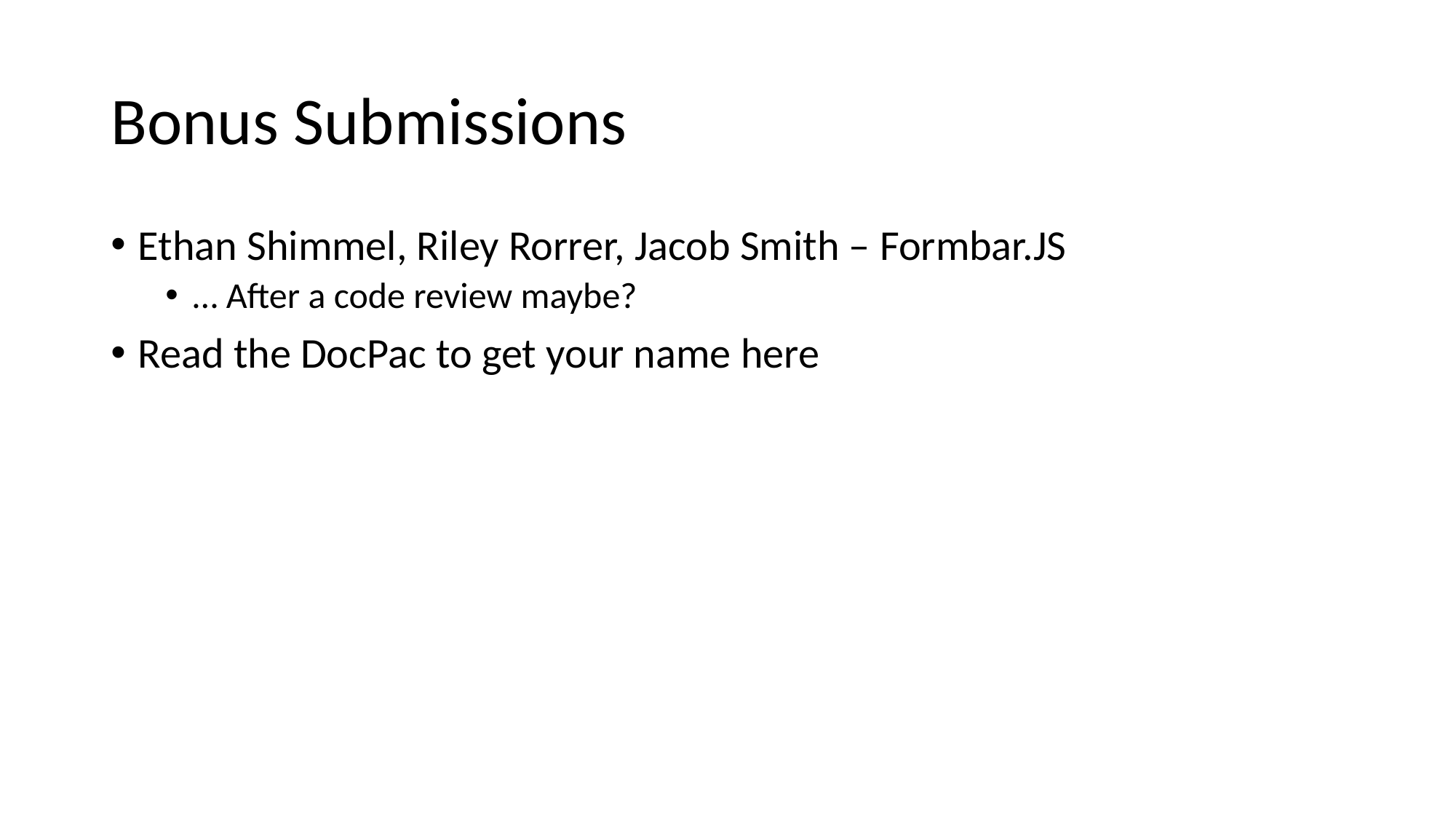

# Bonus Submissions
Ethan Shimmel, Riley Rorrer, Jacob Smith – Formbar.JS
… After a code review maybe?
Read the DocPac to get your name here